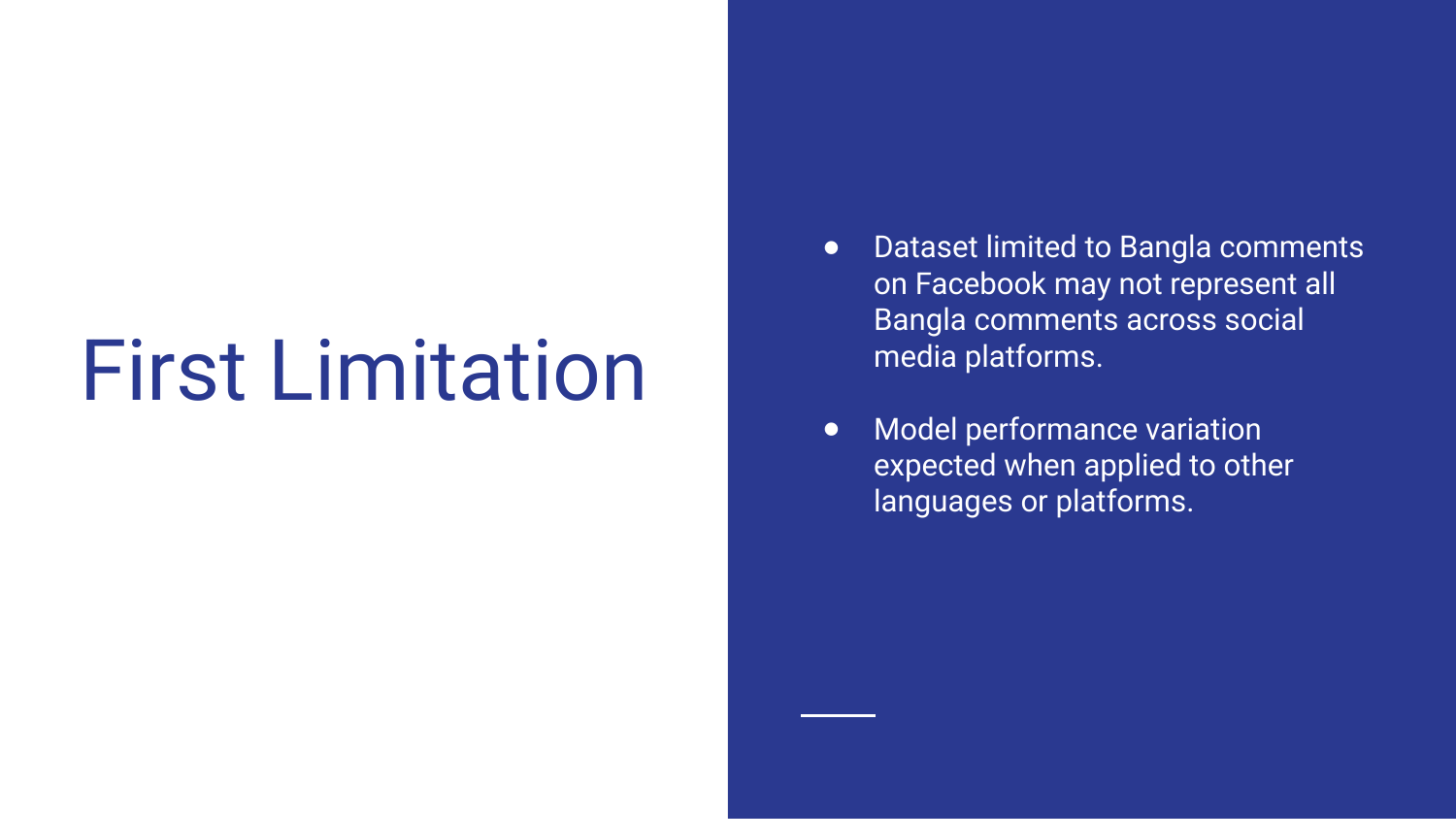

Dataset limited to Bangla comments on Facebook may not represent all Bangla comments across social media platforms.

Model performance variation expected when applied to other languages or platforms.

# First Limitation